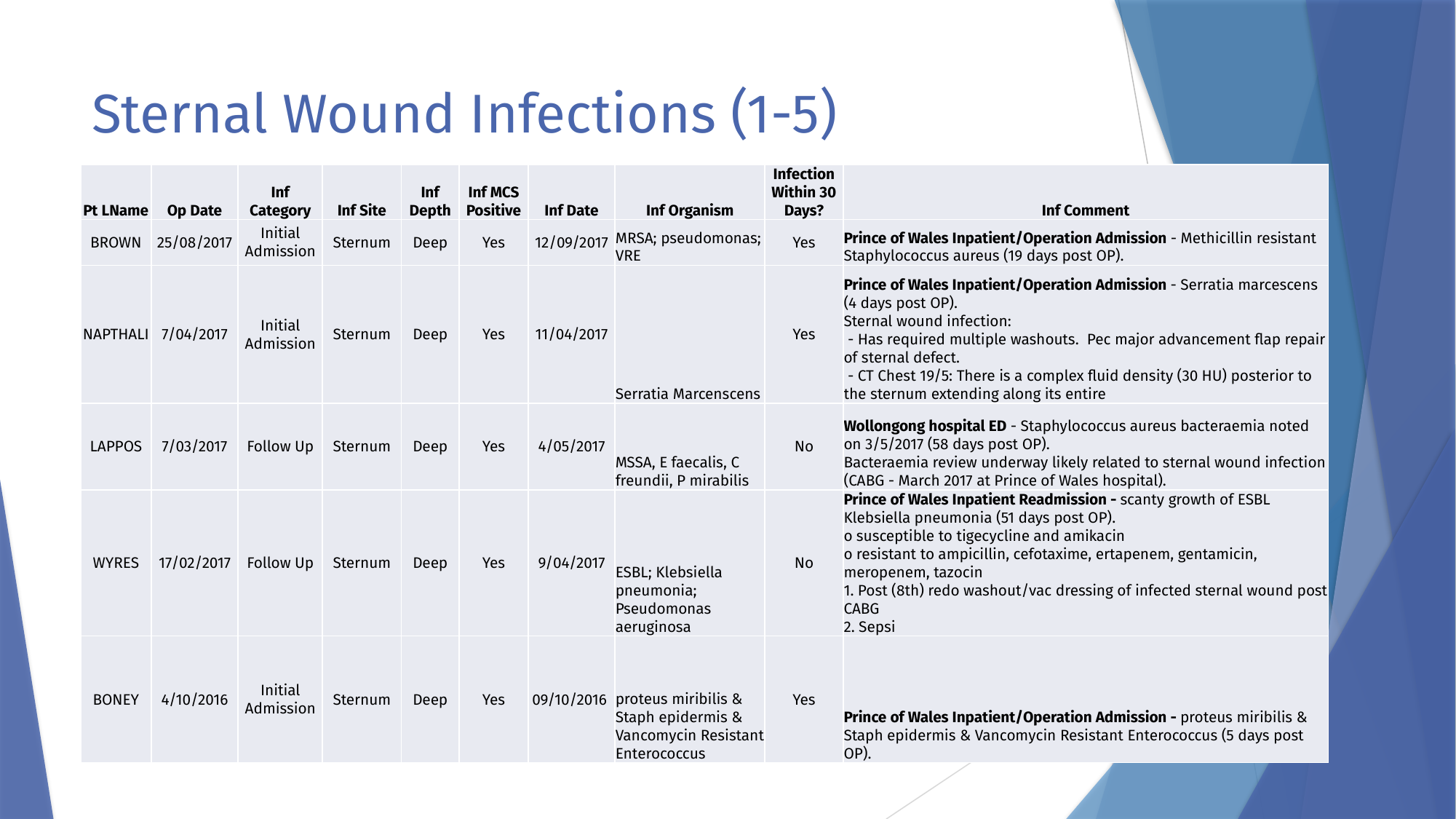

# Sternal Wound Infections (1-5)
| Pt LName | Op Date | Inf Category | Inf Site | Inf Depth | Inf MCS Positive | Inf Date | Inf Organism | Infection Within 30 Days? | Inf Comment |
| --- | --- | --- | --- | --- | --- | --- | --- | --- | --- |
| BROWN | 25/08/2017 | Initial Admission | Sternum | Deep | Yes | 12/09/2017 | MRSA; pseudomonas; VRE | Yes | Prince of Wales Inpatient/Operation Admission - Methicillin resistant Staphylococcus aureus (19 days post OP). |
| NAPTHALI | 7/04/2017 | Initial Admission | Sternum | Deep | Yes | 11/04/2017 | Serratia Marcenscens | Yes | Prince of Wales Inpatient/Operation Admission - Serratia marcescens (4 days post OP). Sternal wound infection: - Has required multiple washouts. Pec major advancement flap repair of sternal defect. - CT Chest 19/5: There is a complex fluid density (30 HU) posterior to the sternum extending along its entire |
| LAPPOS | 7/03/2017 | Follow Up | Sternum | Deep | Yes | 4/05/2017 | MSSA, E faecalis, C freundii, P mirabilis | No | Wollongong hospital ED - Staphylococcus aureus bacteraemia noted on 3/5/2017 (58 days post OP). Bacteraemia review underway likely related to sternal wound infection (CABG - March 2017 at Prince of Wales hospital). |
| WYRES | 17/02/2017 | Follow Up | Sternum | Deep | Yes | 9/04/2017 | ESBL; Klebsiella pneumonia; Pseudomonas aeruginosa | No | Prince of Wales Inpatient Readmission - scanty growth of ESBL Klebsiella pneumonia (51 days post OP). o susceptible to tigecycline and amikacin o resistant to ampicillin, cefotaxime, ertapenem, gentamicin, meropenem, tazocin 1. Post (8th) redo washout/vac dressing of infected sternal wound post CABG 2. Sepsi |
| BONEY | 4/10/2016 | Initial Admission | Sternum | Deep | Yes | 09/10/2016 | proteus miribilis & Staph epidermis & Vancomycin Resistant Enterococcus | Yes | Prince of Wales Inpatient/Operation Admission - proteus miribilis & Staph epidermis & Vancomycin Resistant Enterococcus (5 days post OP). |